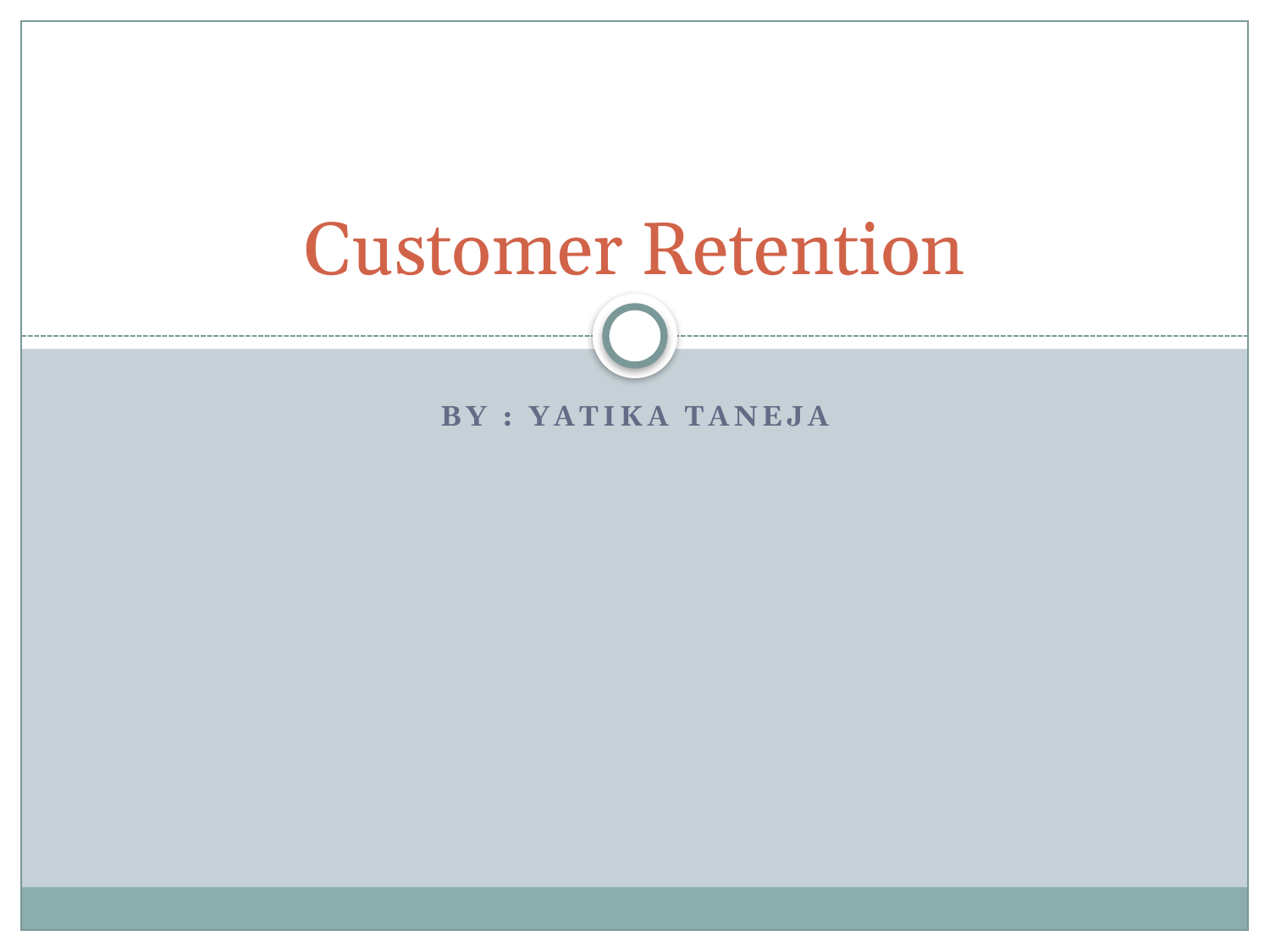

# Customer Retention
By : YATIKA TANEJA